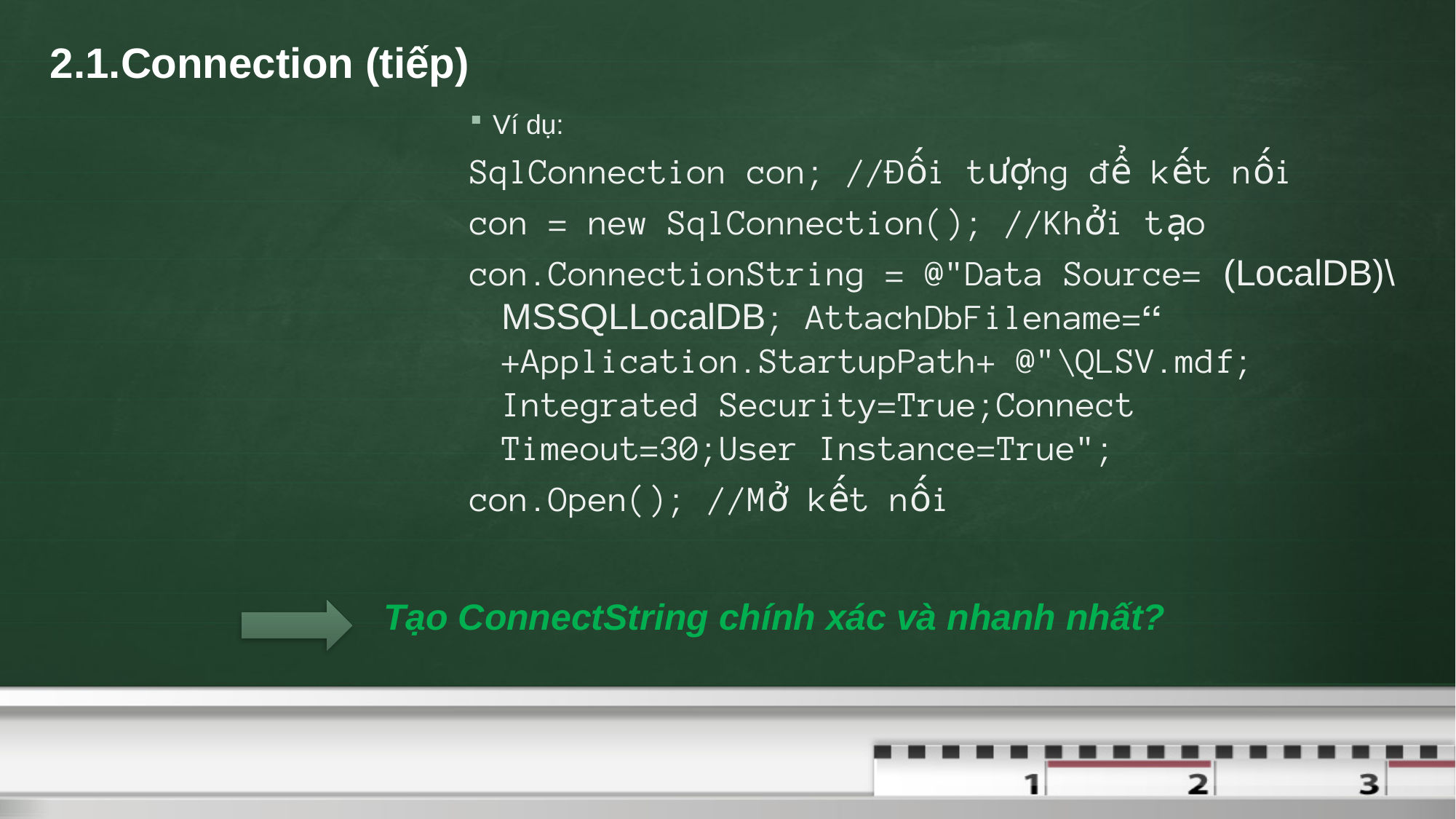

Chương 5. Lập trình cơ sở dữ liệu
9/46
# 2.1.Connection (tiếp)
Ví dụ:
SqlConnection con; //Đối tượng để kết nối
con = new SqlConnection(); //Khởi tạo
con.ConnectionString = @"Data Source= (LocalDB)\MSSQLLocalDB; AttachDbFilename=“ +Application.StartupPath+ @"\QLSV.mdf; Integrated Security=True;Connect Timeout=30;User Instance=True";
con.Open(); //Mở kết nối

Tạo ConnectString chính xác và nhanh nhất?

15/10/2022